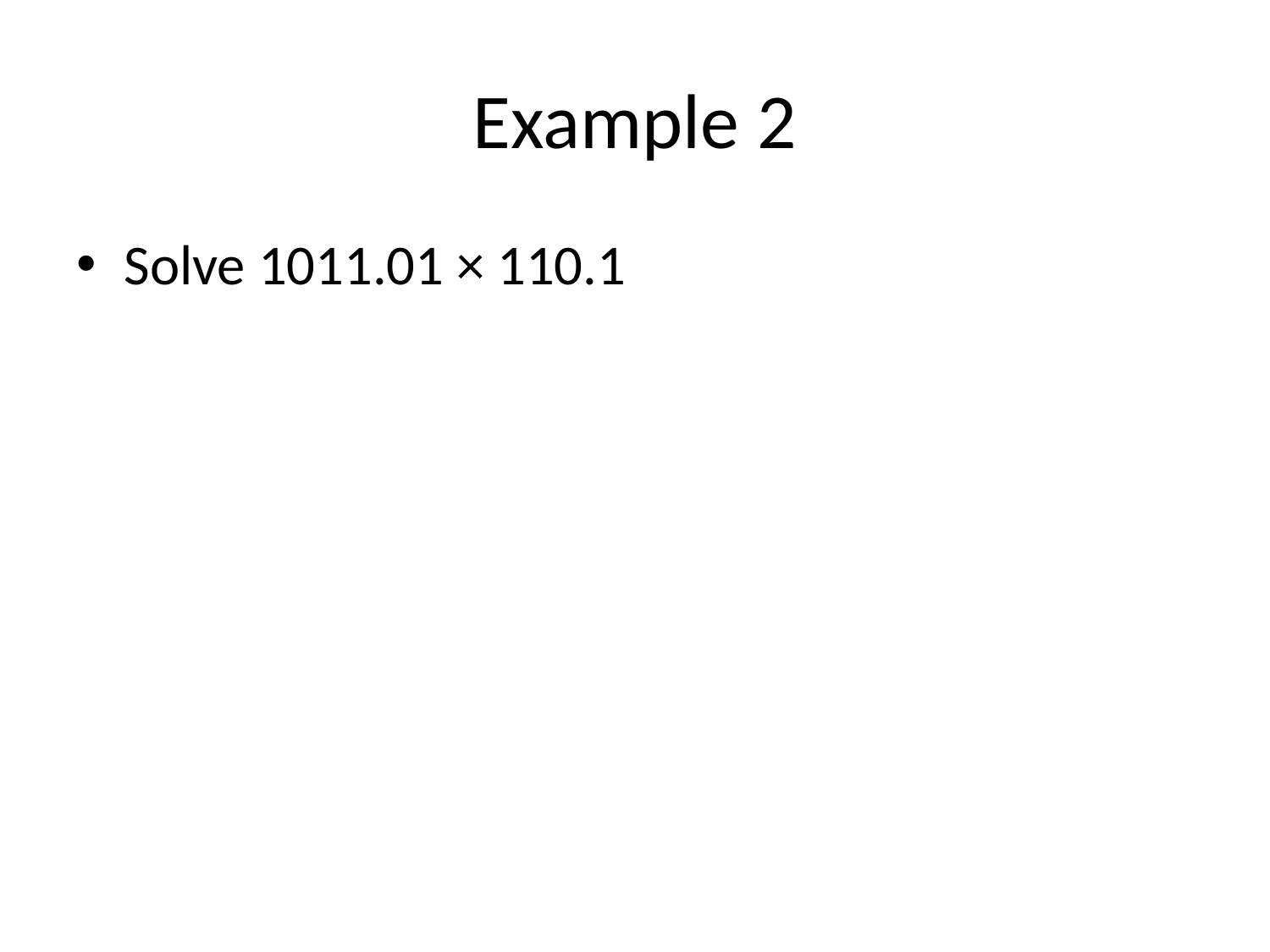

# Example 2
Solve 1011.01 × 110.1